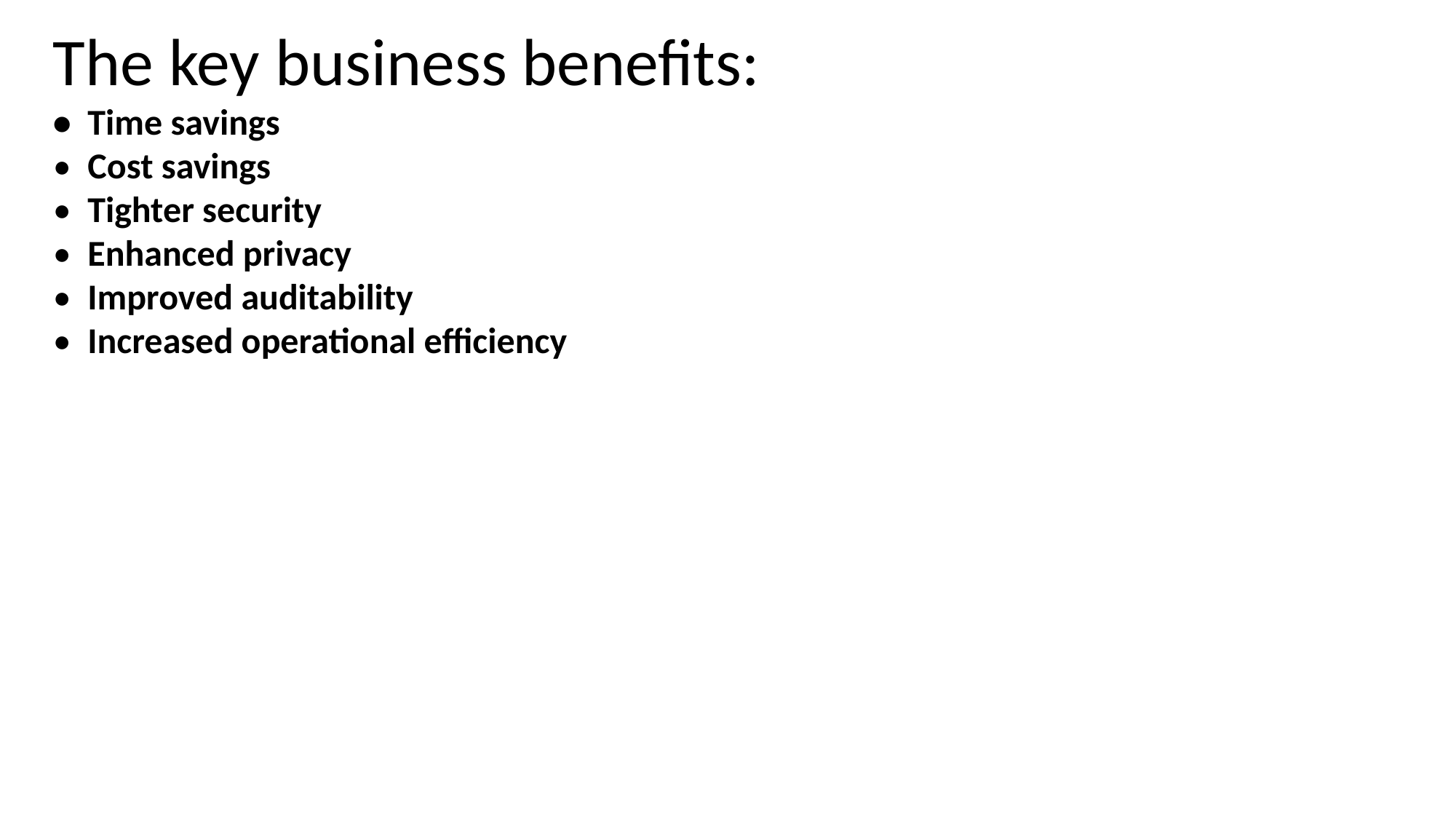

The key business benefits:
•  Time savings
•  Cost savings
•  Tighter security
•  Enhanced privacy
•  Improved auditability
•  Increased operational efficiency